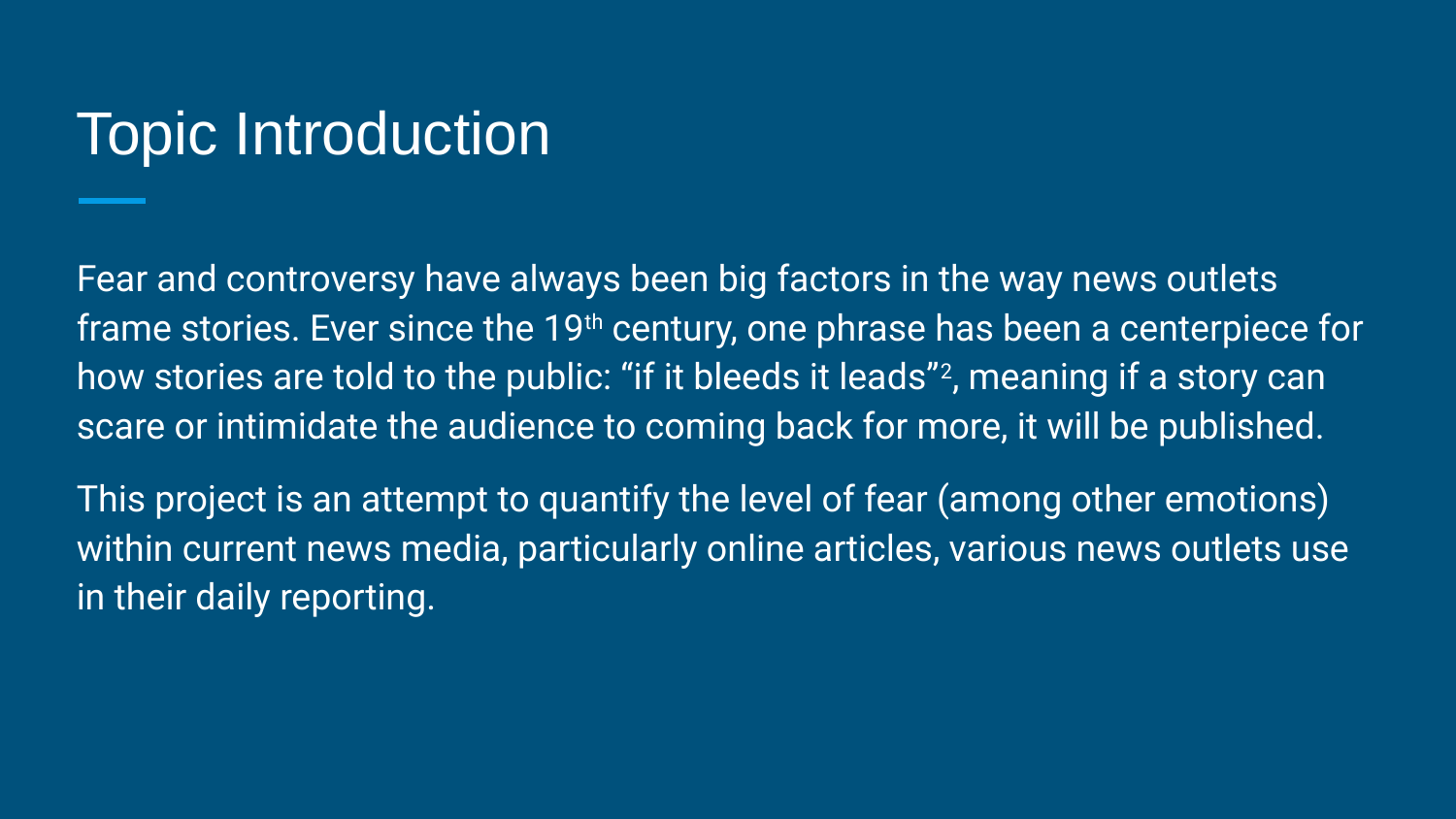

# Topic Introduction
Fear and controversy have always been big factors in the way news outlets frame stories. Ever since the 19th century, one phrase has been a centerpiece for how stories are told to the public: “if it bleeds it leads”2, meaning if a story can scare or intimidate the audience to coming back for more, it will be published.
This project is an attempt to quantify the level of fear (among other emotions) within current news media, particularly online articles, various news outlets use in their daily reporting.